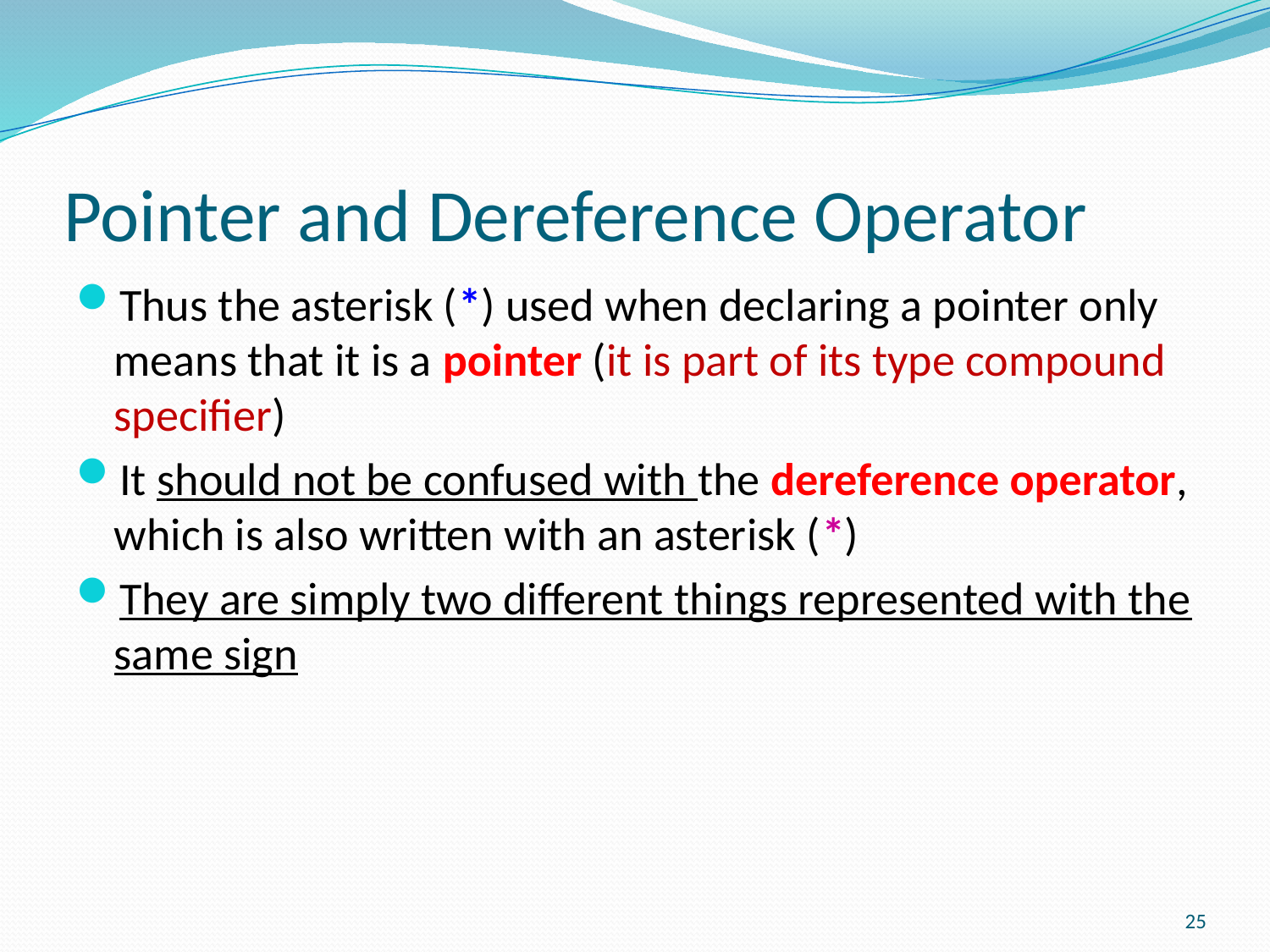

# Pointer and Dereference Operator
Thus the asterisk (*) used when declaring a pointer only means that it is a pointer (it is part of its type compound specifier)
It should not be confused with the dereference operator, which is also written with an asterisk (*)
They are simply two different things represented with the same sign
25